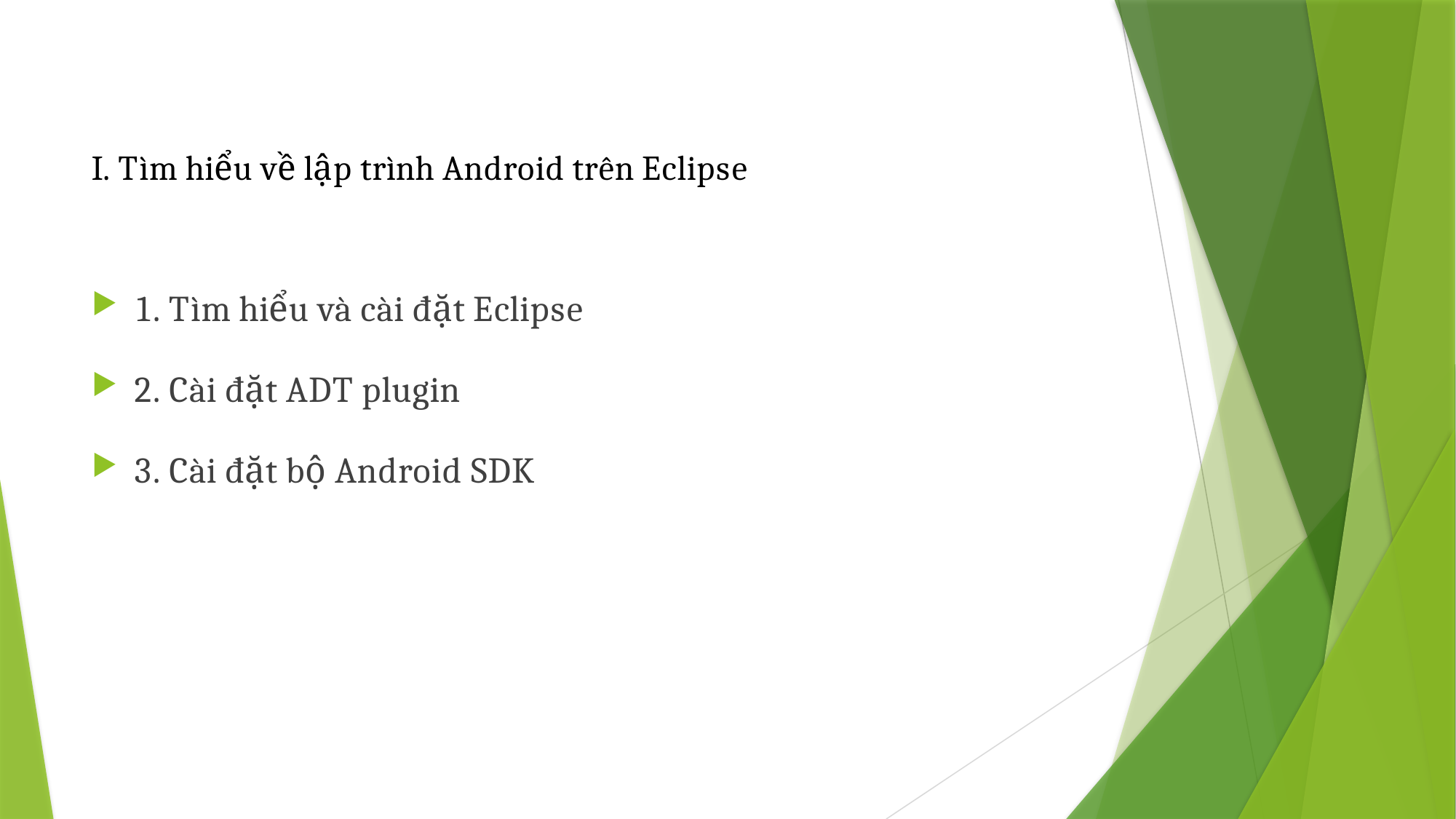

# I. Tìm hiểu về lập trình Android trên Eclipse
1. Tìm hiểu và cài đặt Eclipse
2. Cài đặt ADT plugin
3. Cài đặt bộ Android SDK